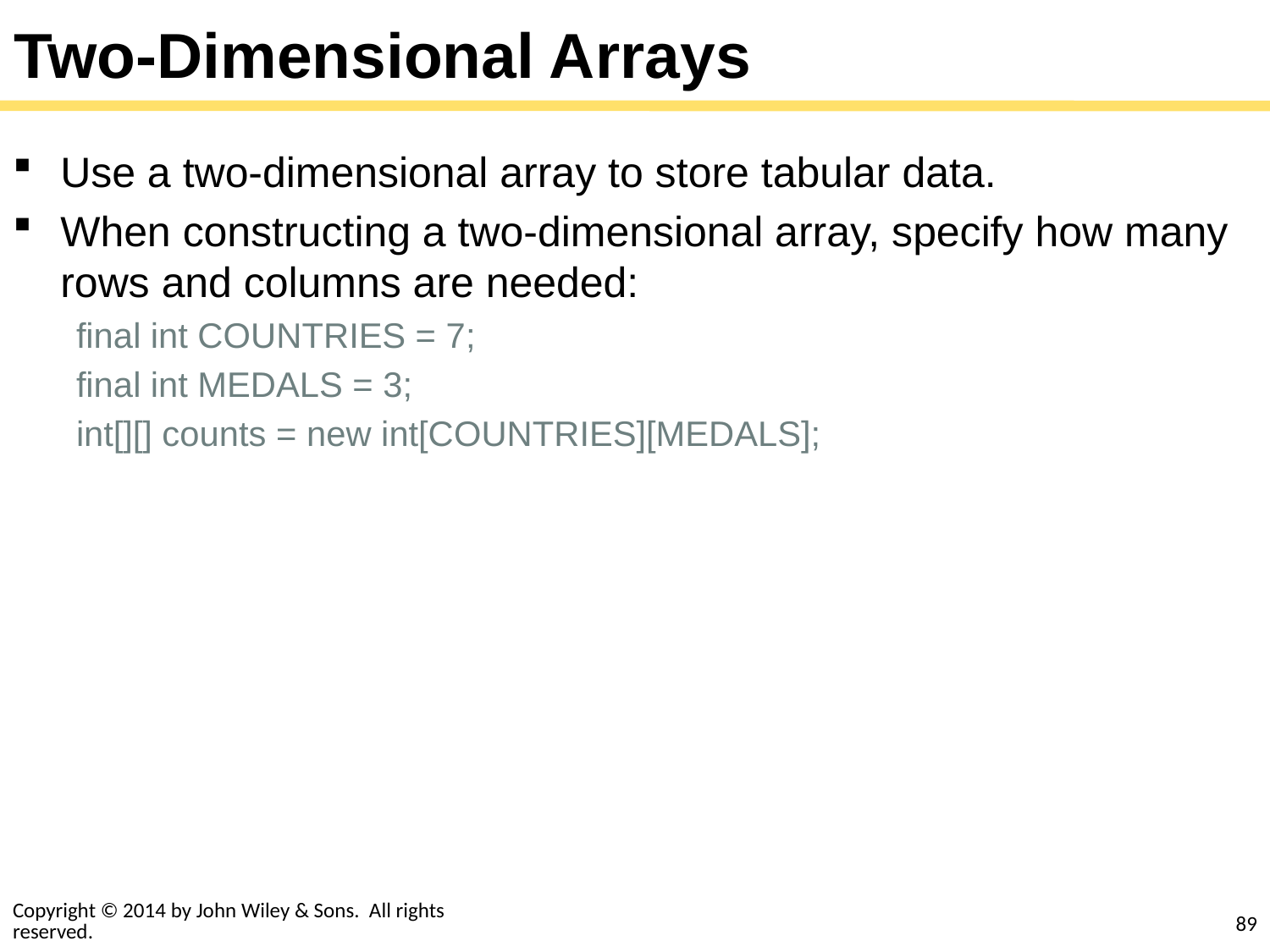

# Two-Dimensional Arrays
Use a two-dimensional array to store tabular data.
When constructing a two-dimensional array, specify how many rows and columns are needed:
final int COUNTRIES = 7;
final int MEDALS = 3;
int[][] counts = new int[COUNTRIES][MEDALS];